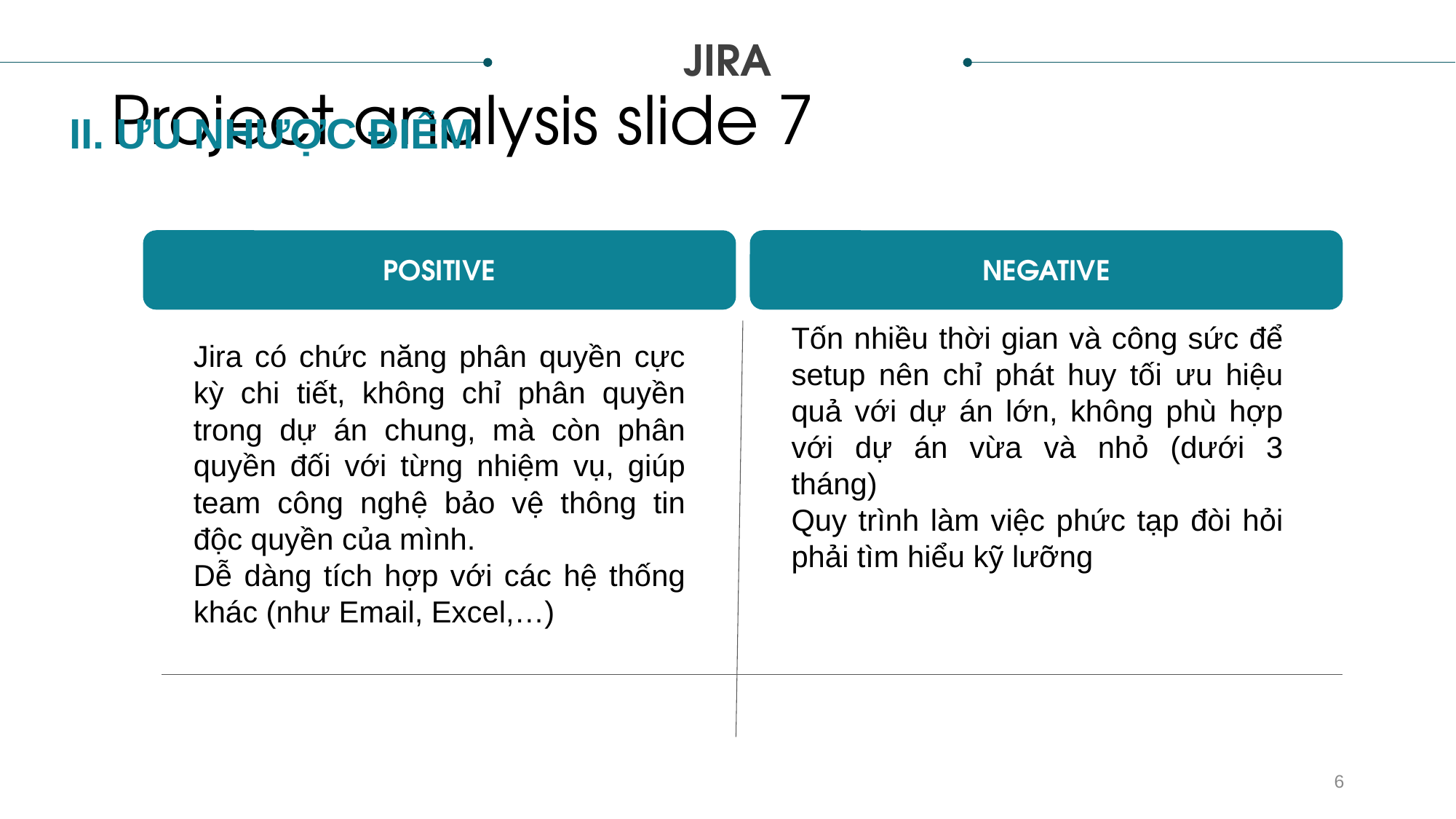

JIRA
# Project analysis slide 7
II. ƯU NHƯỢC ĐIỂM

POSITIVE
NEGATIVE
Jira có chức năng phân quyền cực kỳ chi tiết, không chỉ phân quyền trong dự án chung, mà còn phân quyền đối với từng nhiệm vụ, giúp team công nghệ bảo vệ thông tin độc quyền của mình.
Dễ dàng tích hợp với các hệ thống khác (như Email, Excel,…)
Tốn nhiều thời gian và công sức để setup nên chỉ phát huy tối ưu hiệu quả với dự án lớn, không phù hợp với dự án vừa và nhỏ (dưới 3 tháng)
Quy trình làm việc phức tạp đòi hỏi phải tìm hiểu kỹ lưỡng
6